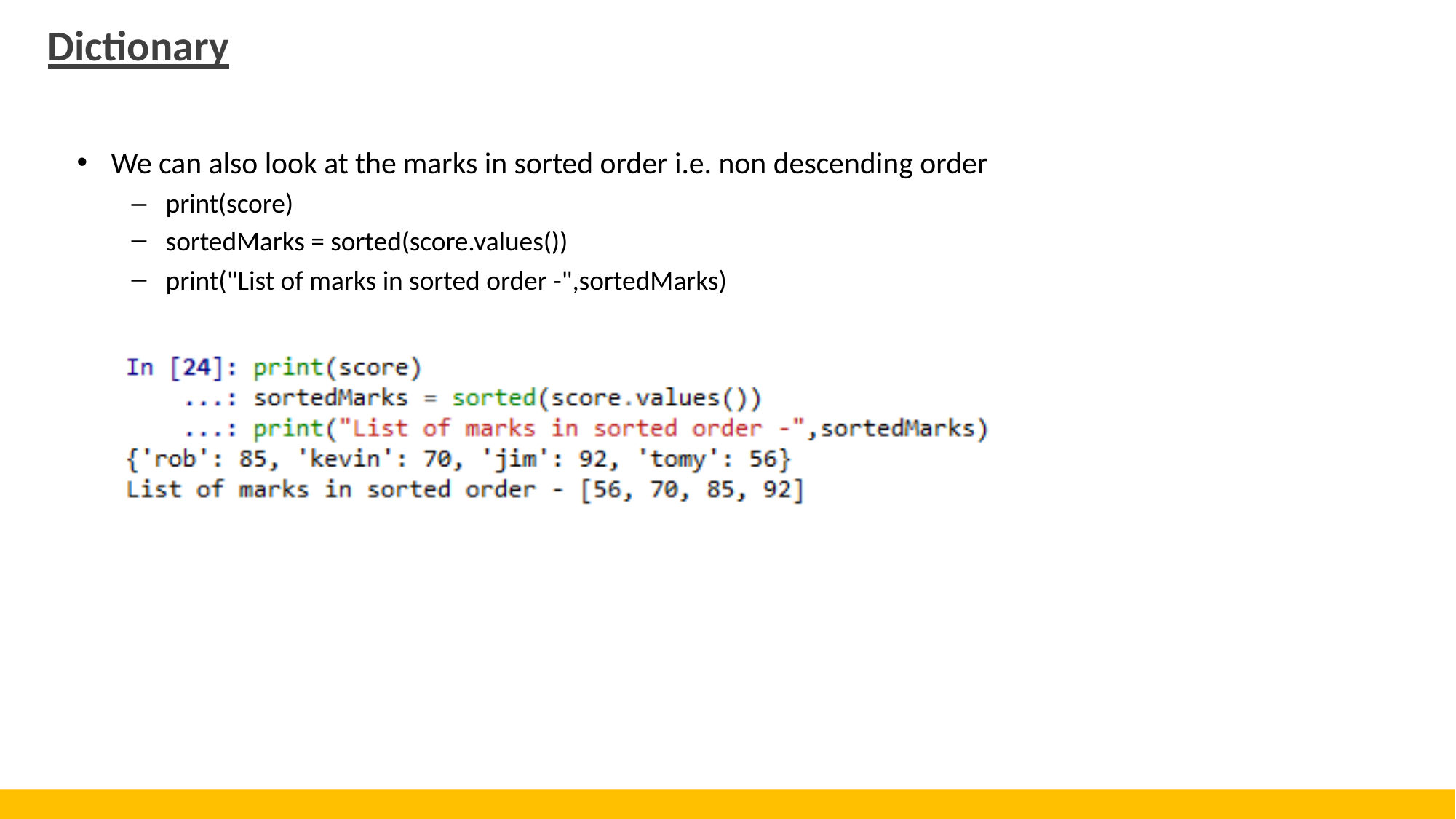

Dictionary
•
We can also look at the marks in sorted order i.e. non descending order
–
–
–
print(score)
sortedMarks = sorted(score.values())
print("List of marks in sorted order -",sortedMarks)